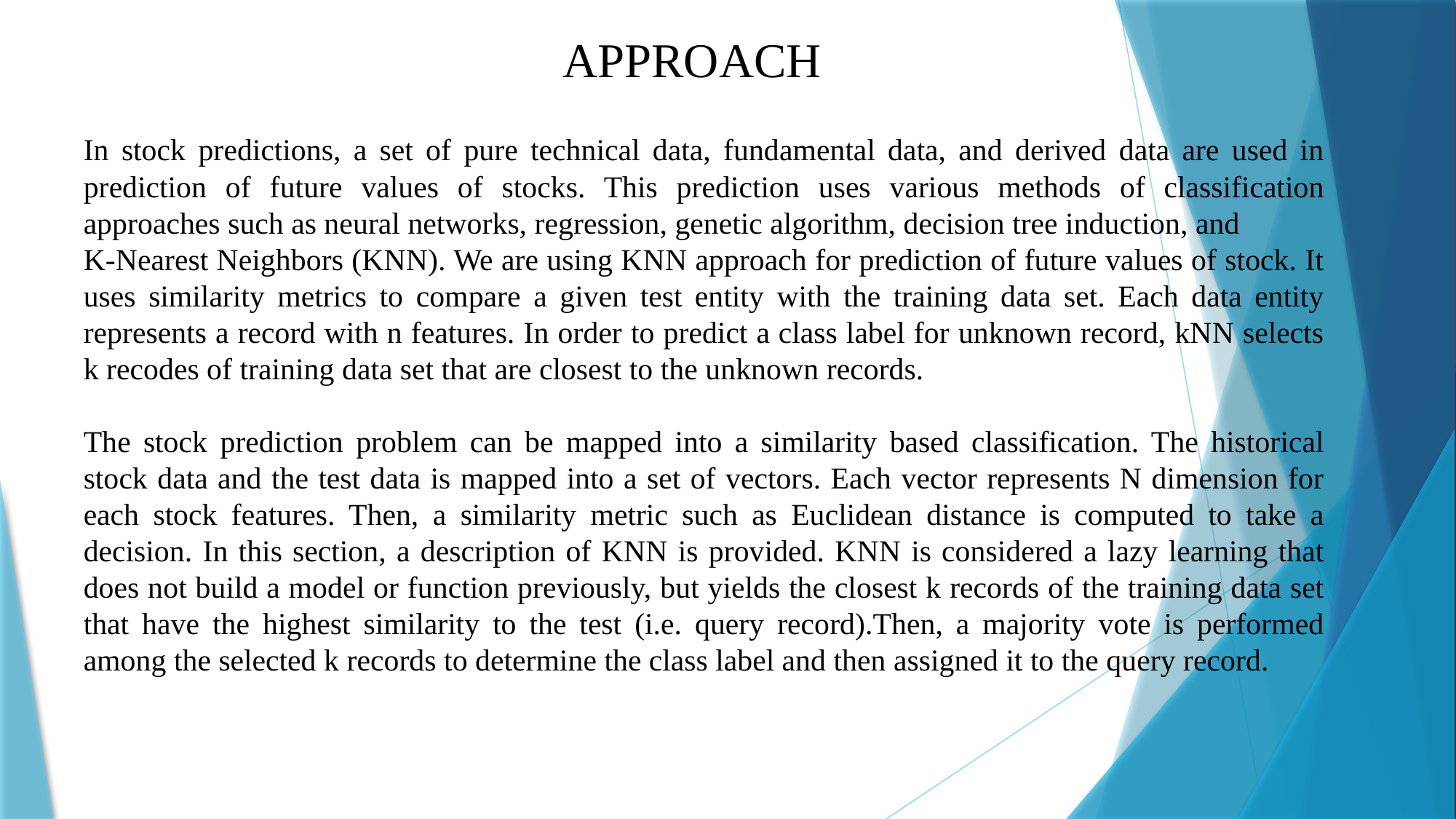

APPROACH
In stock predictions, a set of pure technical data, fundamental data, and derived data are used in prediction of future values of stocks. This prediction uses various methods of classification approaches such as neural networks, regression, genetic algorithm, decision tree induction, and
K-Nearest Neighbors (KNN). We are using KNN approach for prediction of future values of stock. It uses similarity metrics to compare a given test entity with the training data set. Each data entity represents a record with n features. In order to predict a class label for unknown record, kNN selects k recodes of training data set that are closest to the unknown records.

The stock prediction problem can be mapped into a similarity based classification. The historical stock data and the test data is mapped into a set of vectors. Each vector represents N dimension for each stock features. Then, a similarity metric such as Euclidean distance is computed to take a decision. In this section, a description of KNN is provided. KNN is considered a lazy learning that does not build a model or function previously, but yields the closest k records of the training data set that have the highest similarity to the test (i.e. query record).Then, a majority vote is performed among the selected k records to determine the class label and then assigned it to the query record.